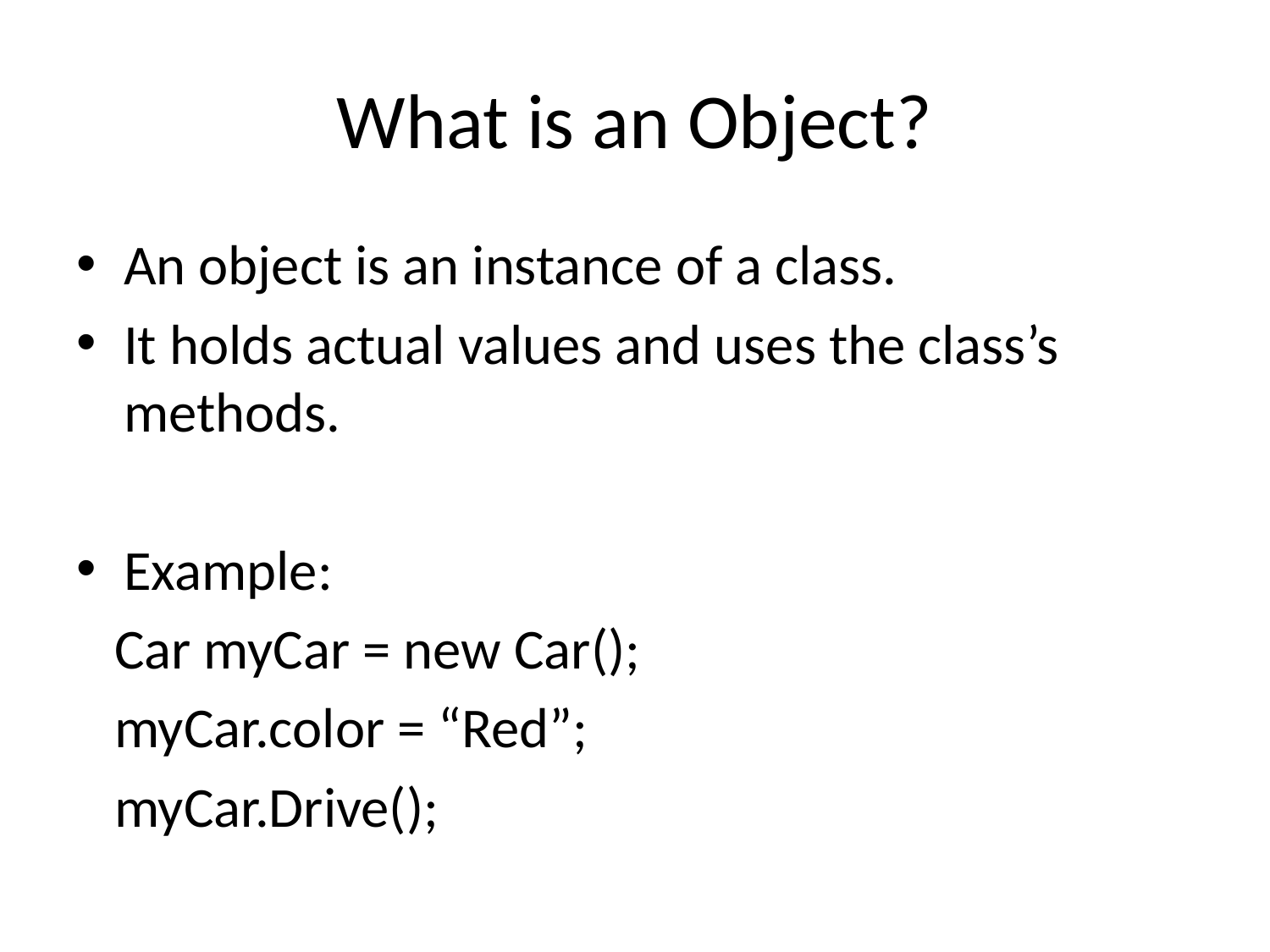

# What is an Object?
An object is an instance of a class.
It holds actual values and uses the class’s methods.

Example:
   Car myCar = new Car();
   myCar.color = “Red”;
   myCar.Drive();